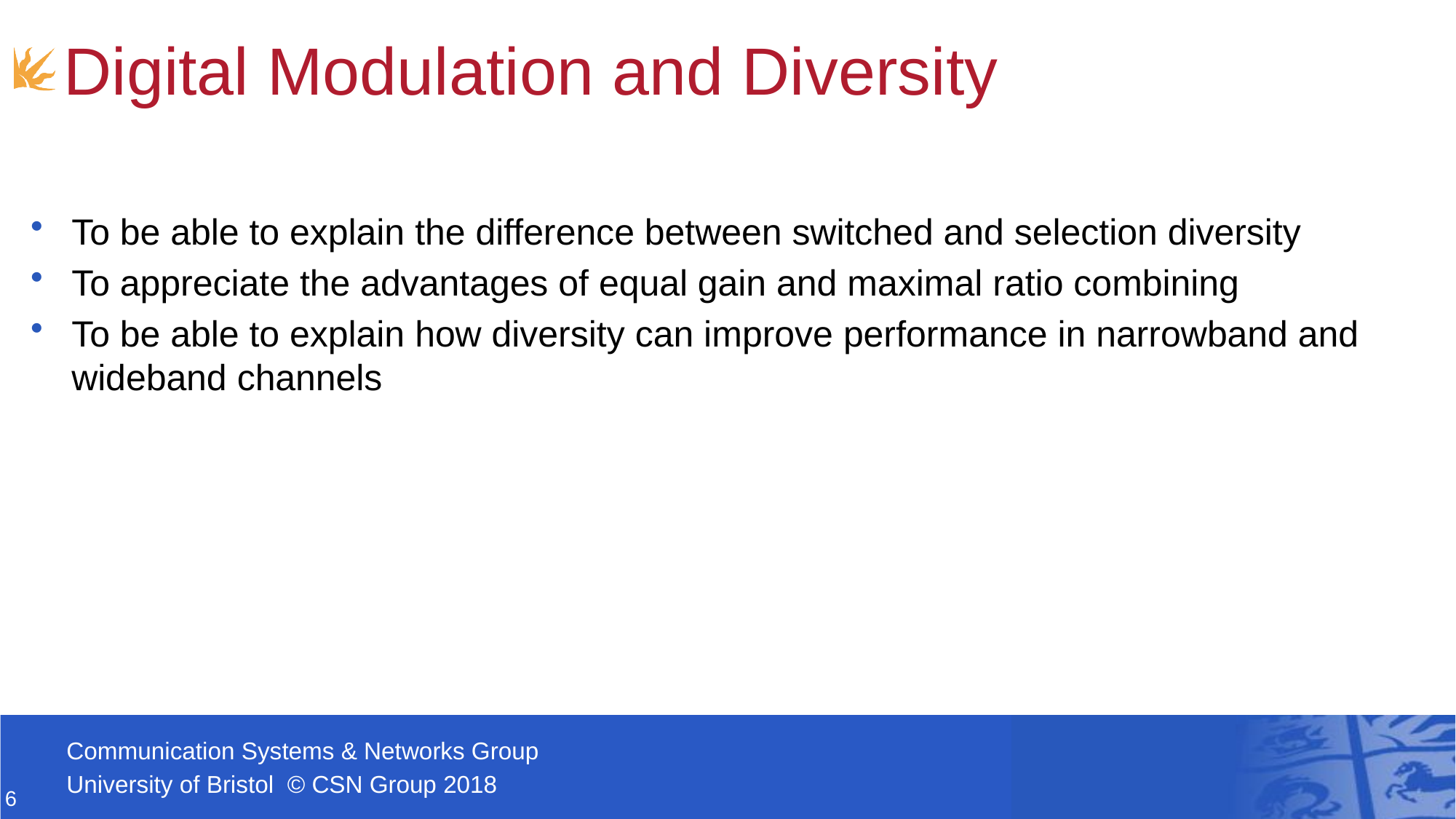

# Digital Modulation and Diversity
To be able to explain the difference between switched and selection diversity
To appreciate the advantages of equal gain and maximal ratio combining
To be able to explain how diversity can improve performance in narrowband and wideband channels

6